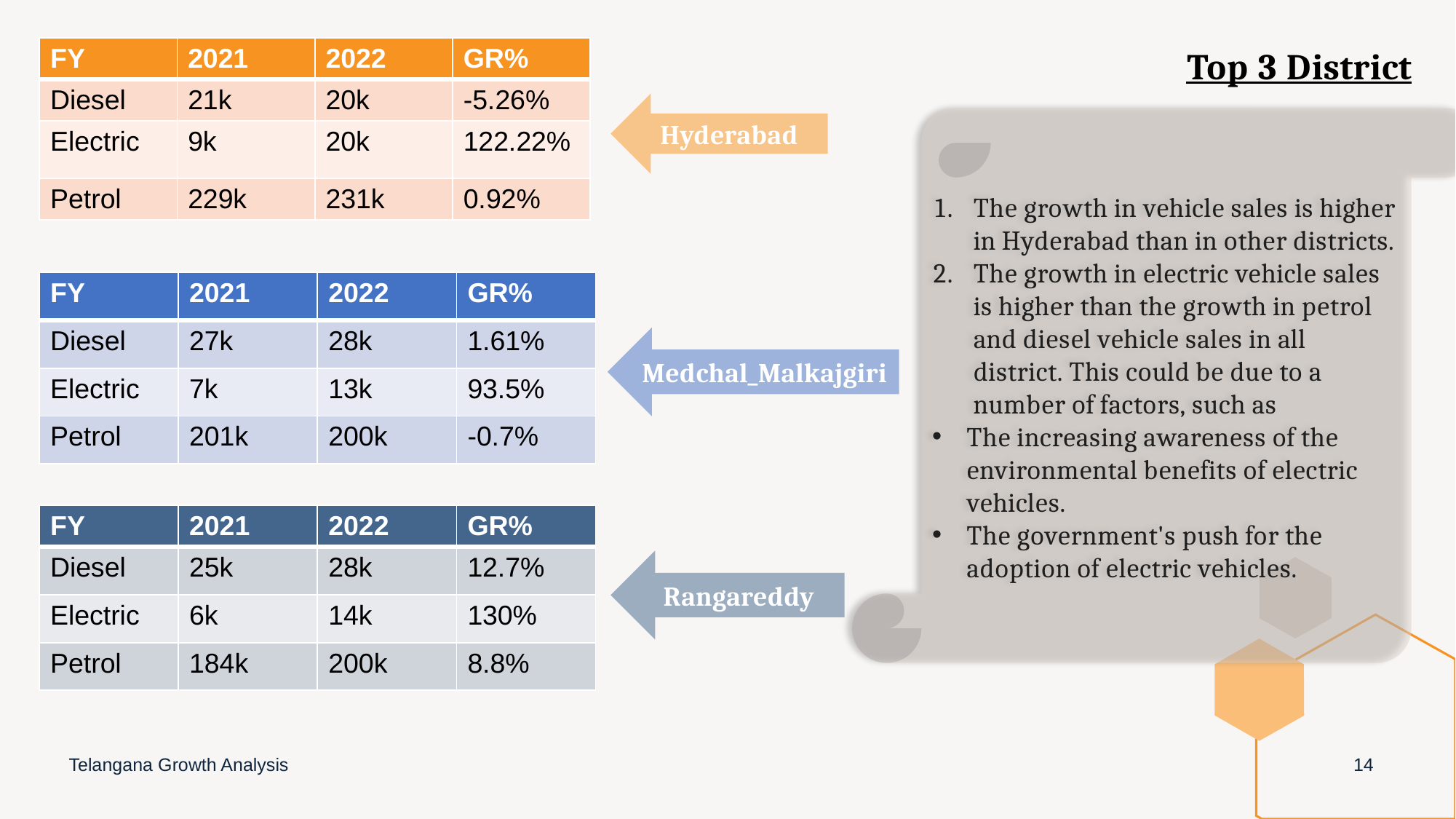

| FY | 2021 | 2022 | GR% |
| --- | --- | --- | --- |
| Diesel | 21k | 20k | -5.26% |
| Electric | 9k | 20k | 122.22% |
| Petrol | 229k | 231k | 0.92% |
Top 3 District
Hyderabad
The growth in vehicle sales is higher in Hyderabad than in other districts.
The growth in electric vehicle sales is higher than the growth in petrol and diesel vehicle sales in all district. This could be due to a number of factors, such as
The increasing awareness of the environmental benefits of electric vehicles.
The government's push for the adoption of electric vehicles.

| FY | 2021 | 2022 | GR% |
| --- | --- | --- | --- |
| Diesel | 27k | 28k | 1.61% |
| Electric | 7k | 13k | 93.5% |
| Petrol | 201k | 200k | -0.7% |
Medchal_Malkajgiri
| FY | 2021 | 2022 | GR% |
| --- | --- | --- | --- |
| Diesel | 25k | 28k | 12.7% |
| Electric | 6k | 14k | 130% |
| Petrol | 184k | 200k | 8.8% |
Rangareddy
Telangana Growth Analysis
14